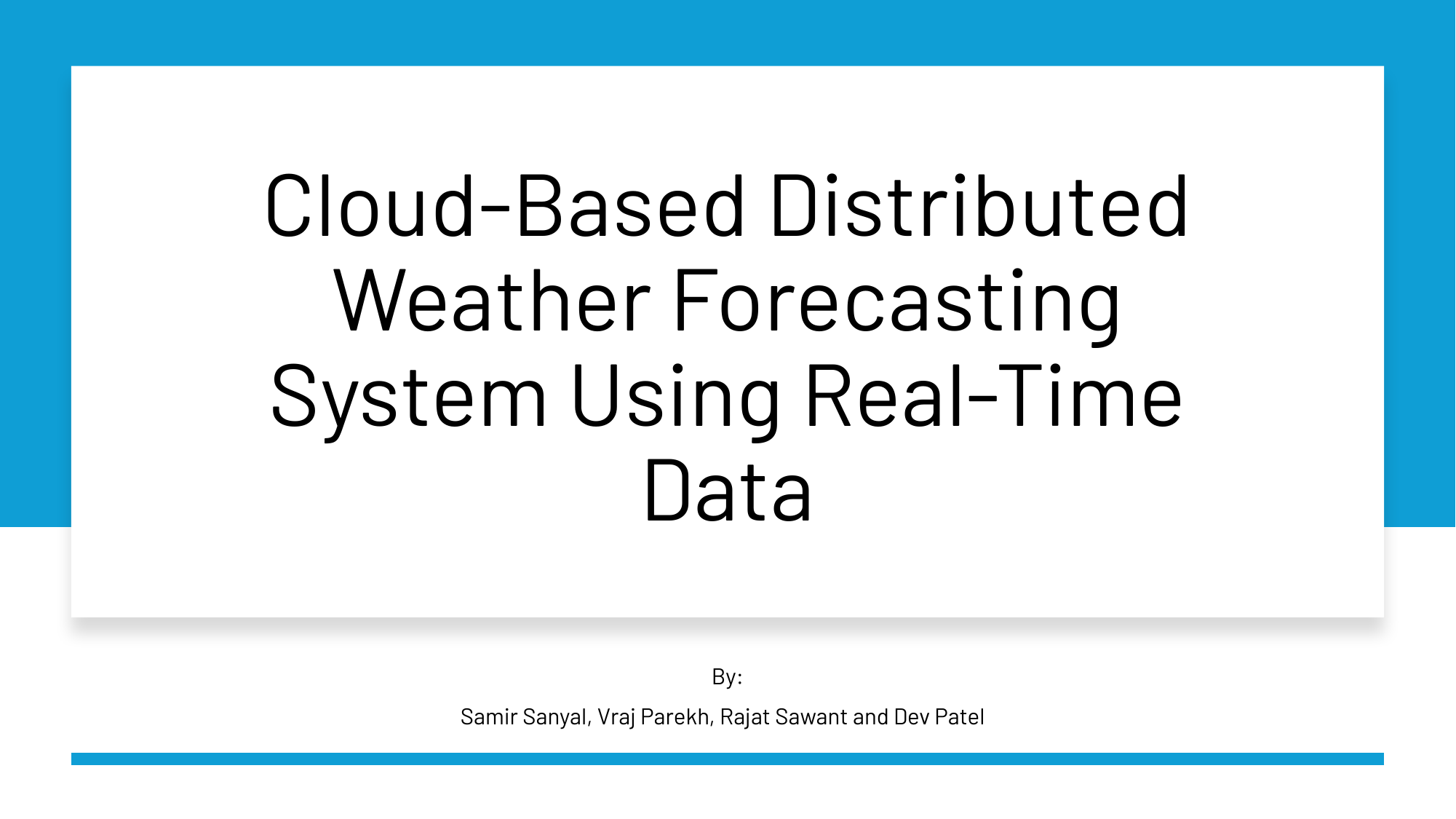

# Cloud-Based Distributed Weather Forecasting System Using Real-Time Data
By:
Samir Sanyal, Vraj Parekh, Rajat Sawant and Dev Patel